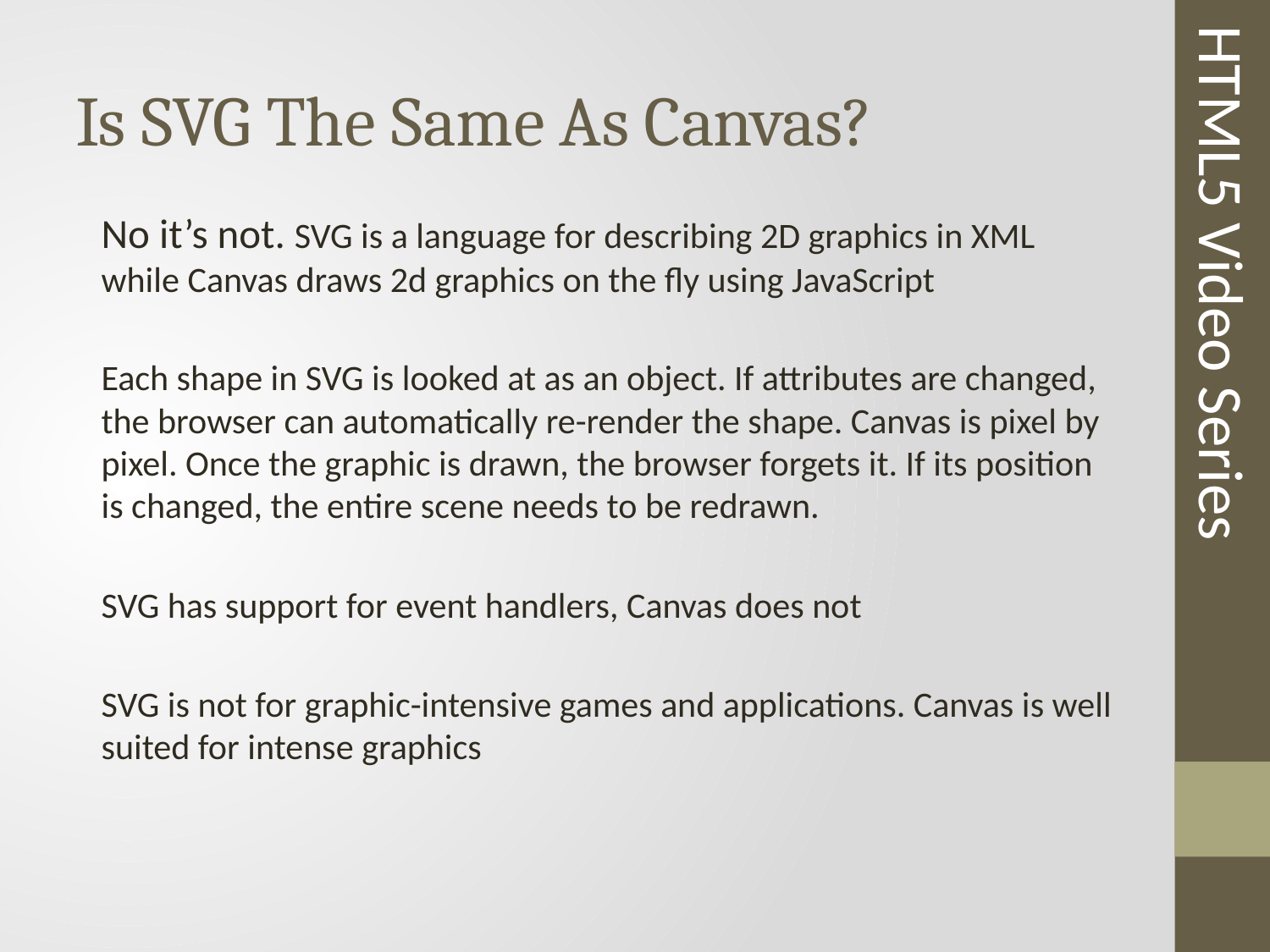

# Is SVG The Same As Canvas?
No it’s not. SVG is a language for describing 2D graphics in XML while Canvas draws 2d graphics on the fly using JavaScript

Each shape in SVG is looked at as an object. If attributes are changed, the browser can automatically re-render the shape. Canvas is pixel by pixel. Once the graphic is drawn, the browser forgets it. If its position is changed, the entire scene needs to be redrawn.

SVG has support for event handlers, Canvas does not

SVG is not for graphic-intensive games and applications. Canvas is well suited for intense graphics

HTML5 Video Series